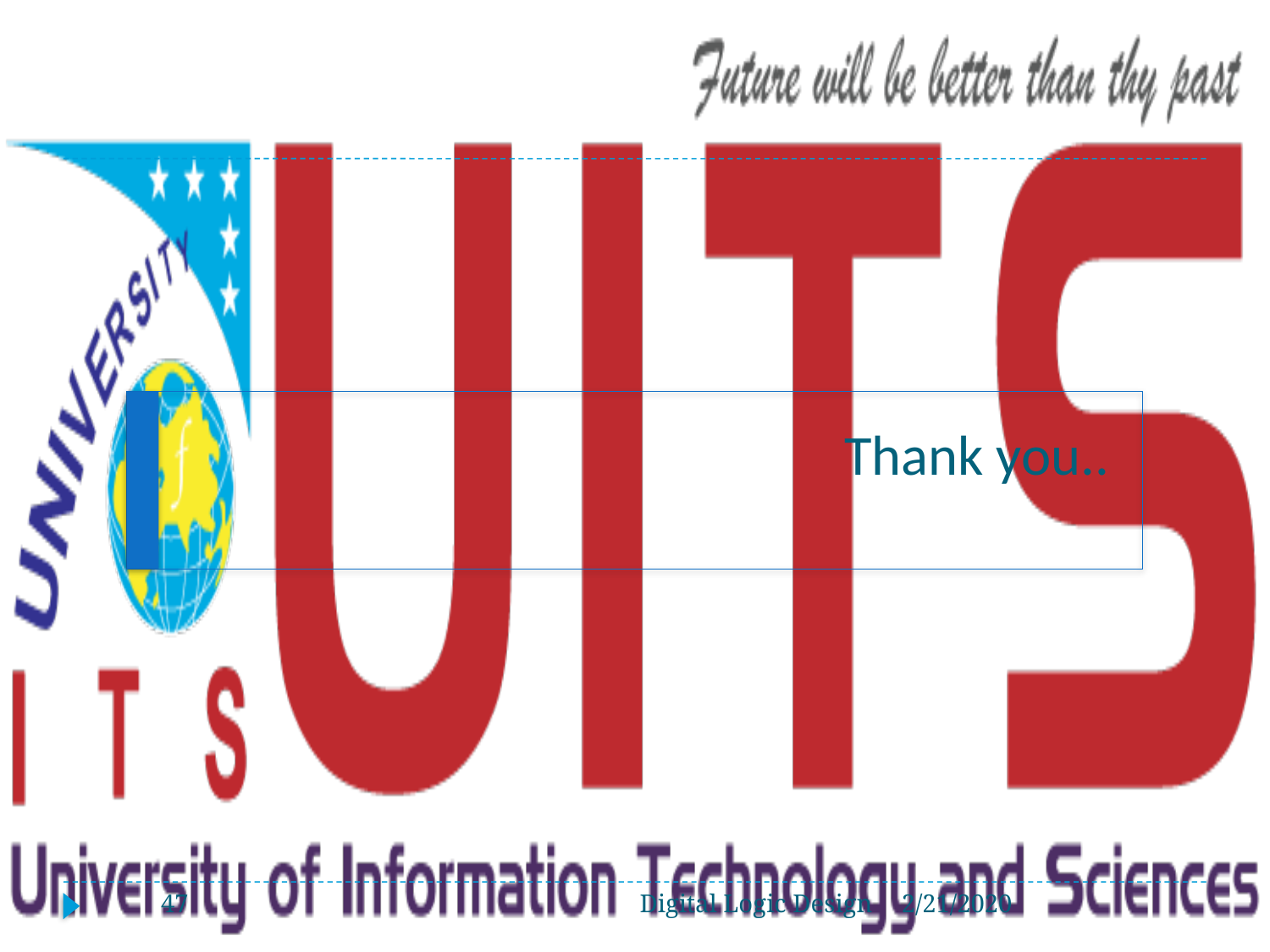

# Thank you..
47
Digital Logic Design
2/21/2020